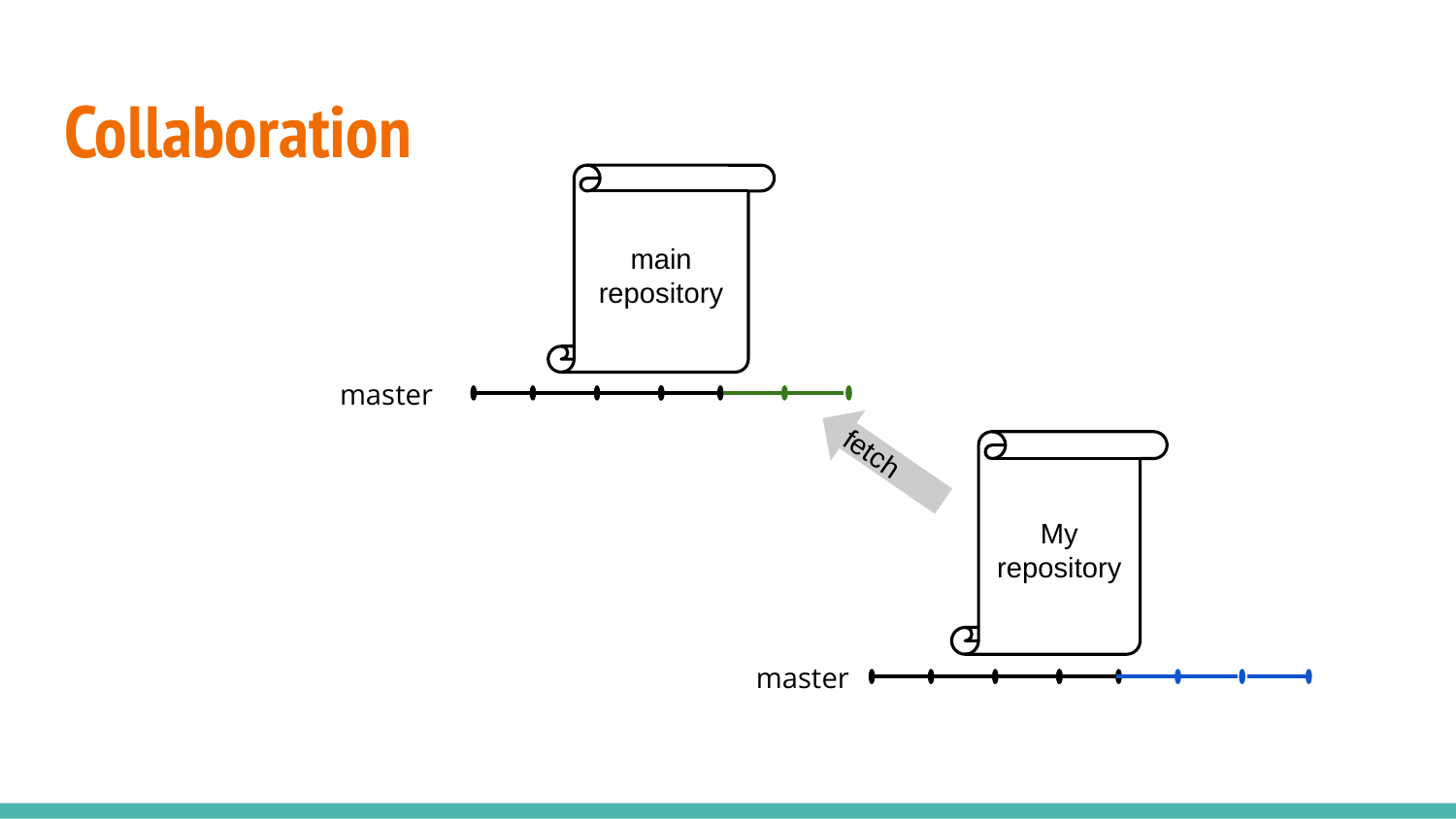

# Collaboration
main repository
master

fetch
My repository
master